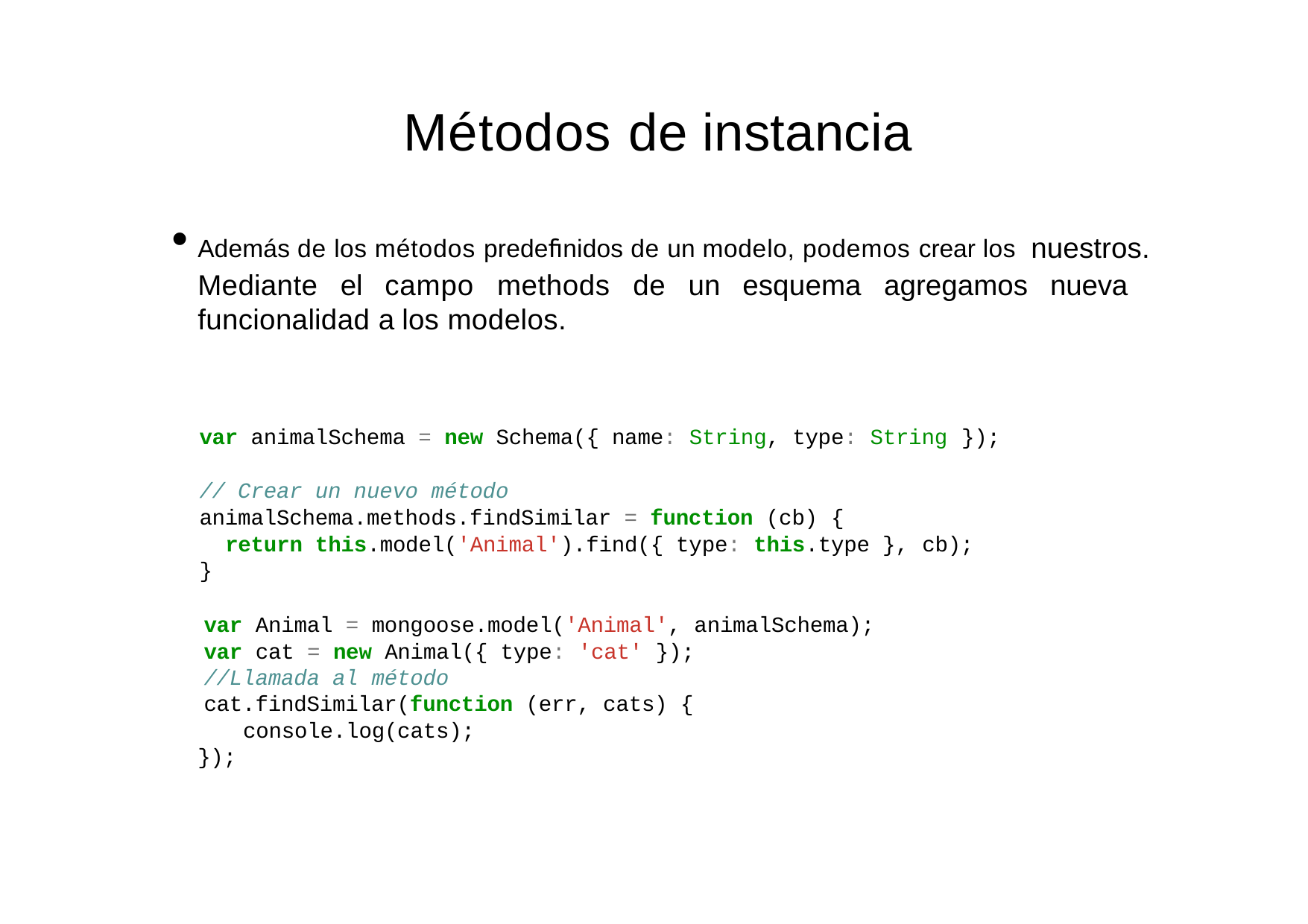

# Métodos de instancia
Además de los métodos predeﬁnidos de un modelo, podemos crear los  nuestros. Mediante el campo methods de un esquema agregamos nueva  funcionalidad a los modelos.
var animalSchema = new Schema({ name: String, type: String });

// Crear un nuevo método
animalSchema.methods.findSimilar = function (cb) {
return this.model('Animal').find({ type: this.type }, cb);
}

var Animal = mongoose.model('Animal', animalSchema);
var cat = new Animal({ type: 'cat' });
//Llamada al método
cat.findSimilar(function (err, cats) {  console.log(cats);
});